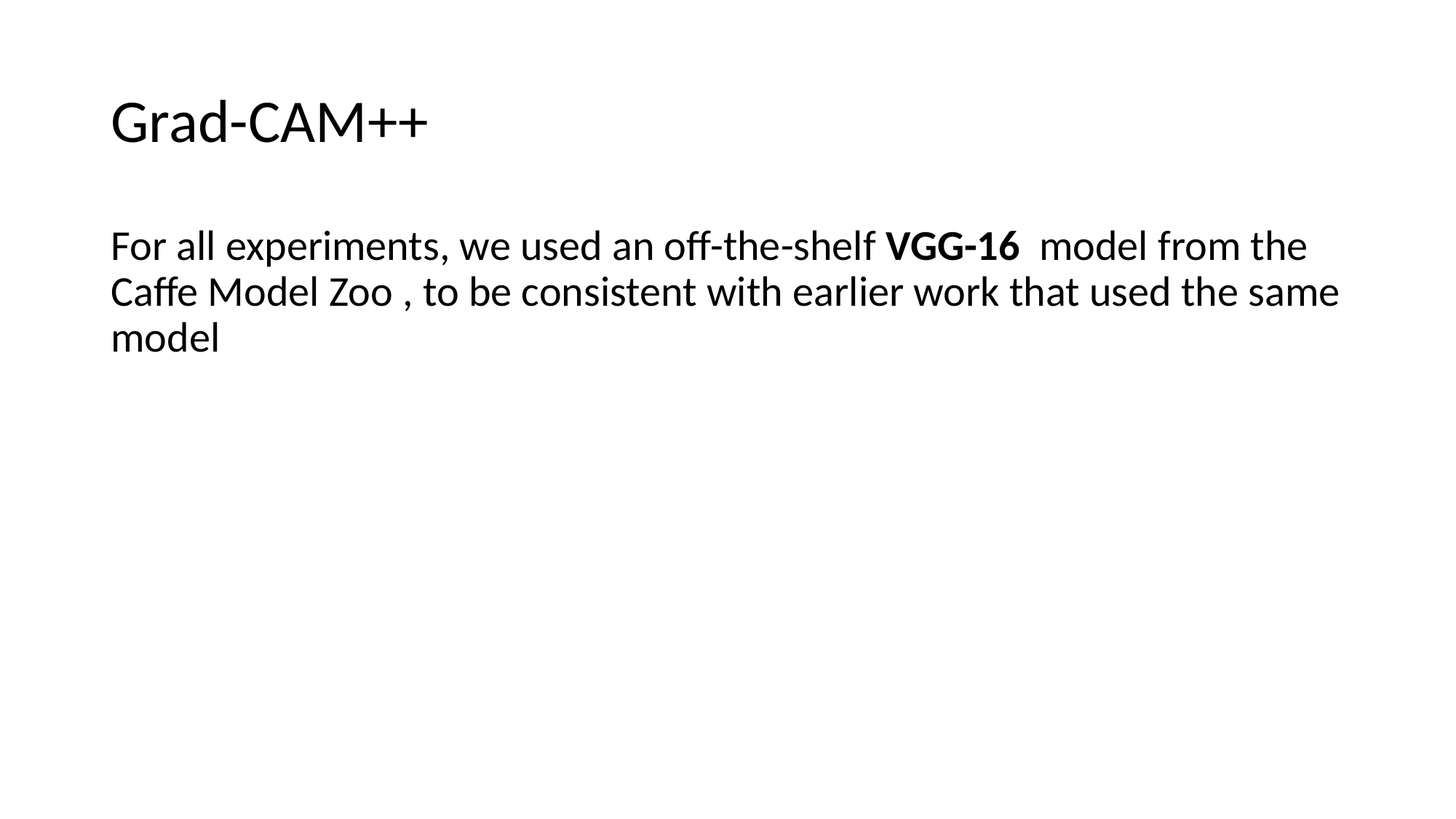

# Grad-CAM++
For all experiments, we used an off-the-shelf VGG-16  model from the Caffe Model Zoo , to be consistent with earlier work that used the same model